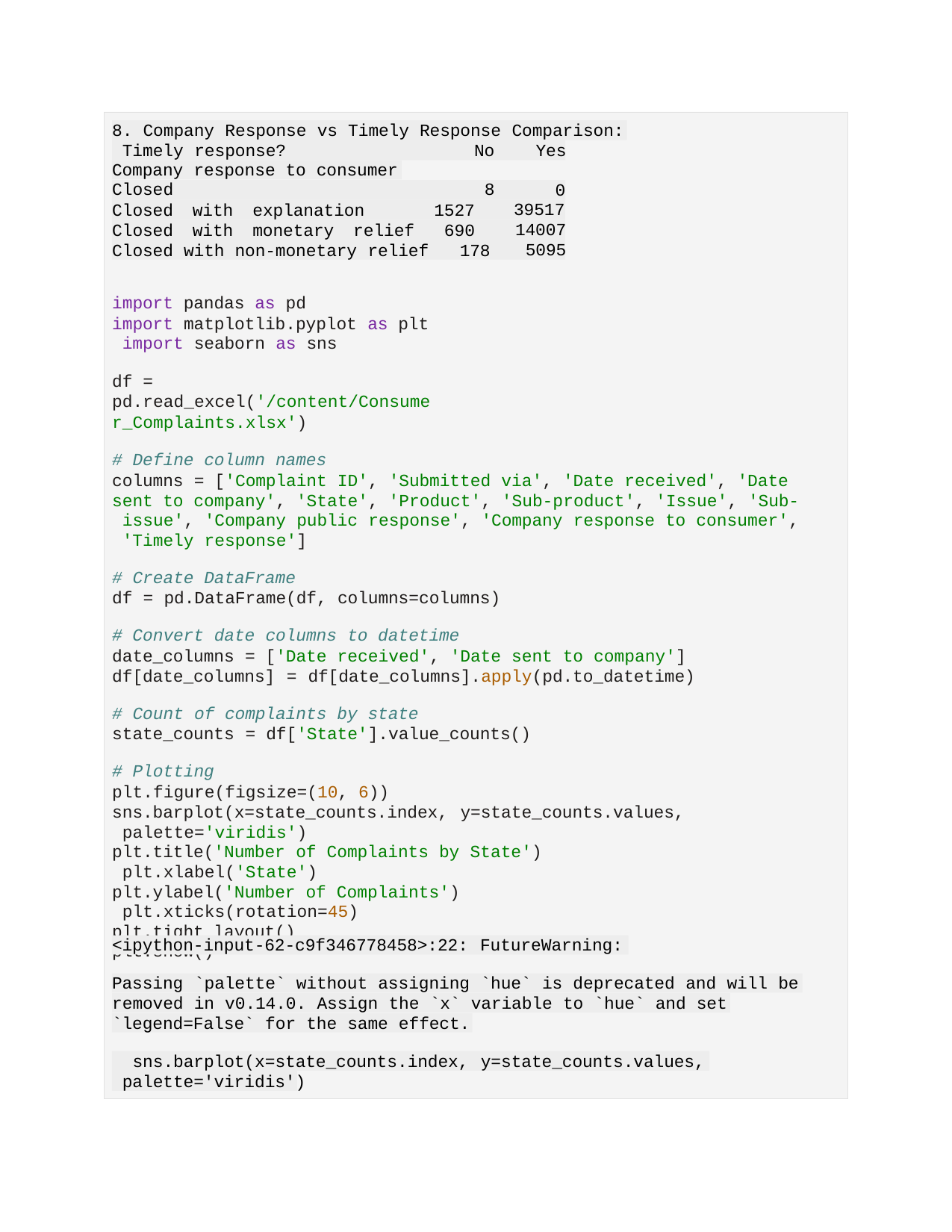

8. Company Response vs Timely Response Comparison:  Timely response?	No	Yes
Company response to consumer
Closed	8
Closed with explanation  1527  Closed with monetary relief 690  Closed with non-monetary relief 178
0

39517

14007
5095

import pandas as pd
import matplotlib.pyplot as plt  import seaborn as sns
df = pd.read_excel('/content/Consumer_Complaints.xlsx')
# Define column names
columns = ['Complaint ID', 'Submitted via', 'Date received', 'Date  sent to company', 'State', 'Product', 'Sub-product', 'Issue', 'Sub-  issue', 'Company public response', 'Company response to consumer',  'Timely response']
# Create DataFrame
df = pd.DataFrame(df, columns=columns)
# Convert date columns to datetime
date_columns = ['Date received', 'Date sent to company']  df[date_columns] = df[date_columns].apply(pd.to_datetime)
# Count of complaints by state
state_counts = df['State'].value_counts()
# Plotting
plt.figure(figsize=(10, 6))  sns.barplot(x=state_counts.index, y=state_counts.values,  palette='viridis')
plt.title('Number of Complaints by State')  plt.xlabel('State')
plt.ylabel('Number of Complaints')  plt.xticks(rotation=45)  plt.tight_layout()
plt.show()
<ipython-input-62-c9f346778458>:22: FutureWarning:
Passing `palette` without assigning `hue` is deprecated and will be
removed in v0.14.0. Assign the `x` variable to `hue` and set
`legend=False` for the same effect.
sns.barplot(x=state_counts.index, y=state_counts.values,  palette='viridis')